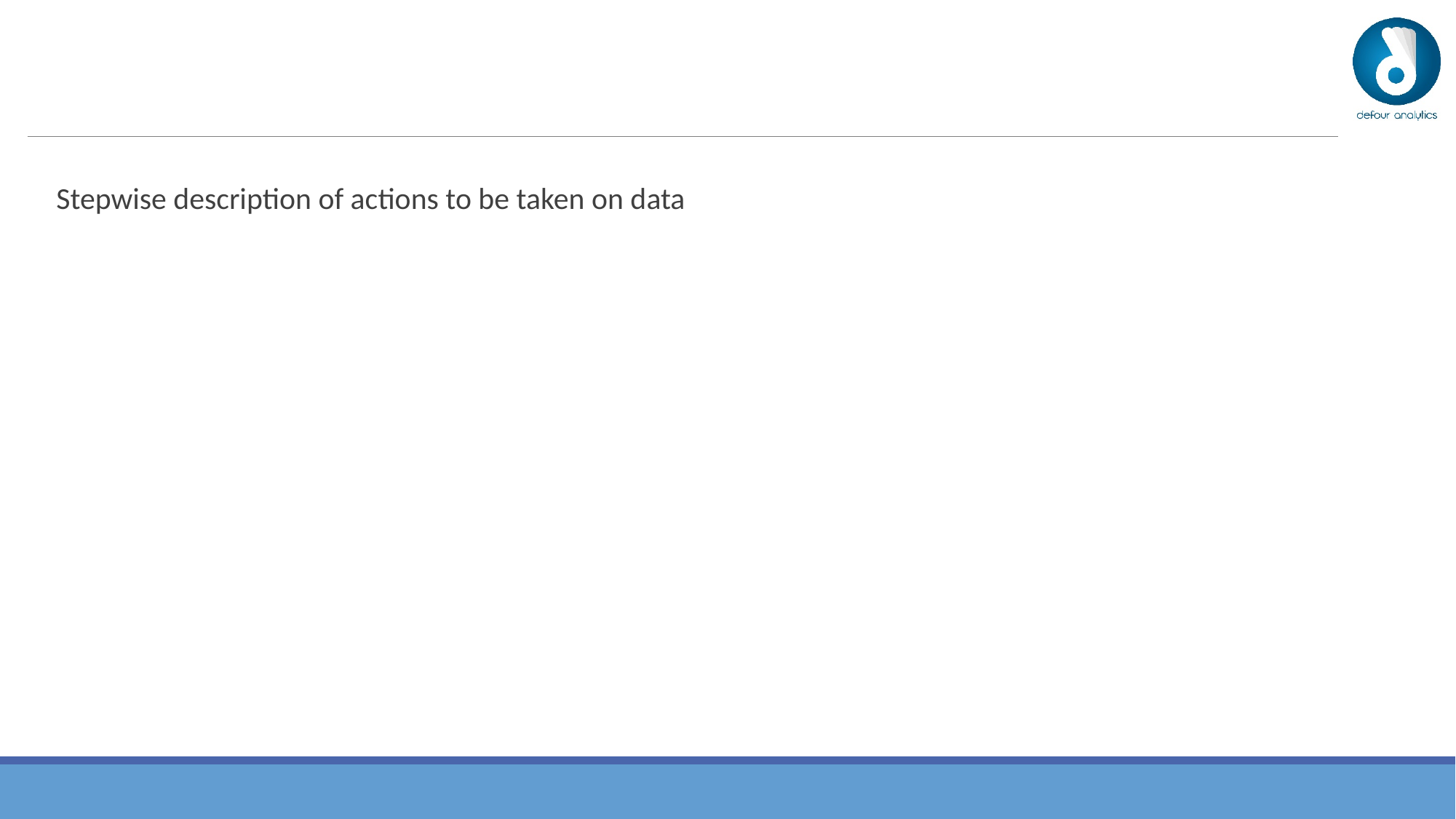

Stepwise description of actions to be taken on data